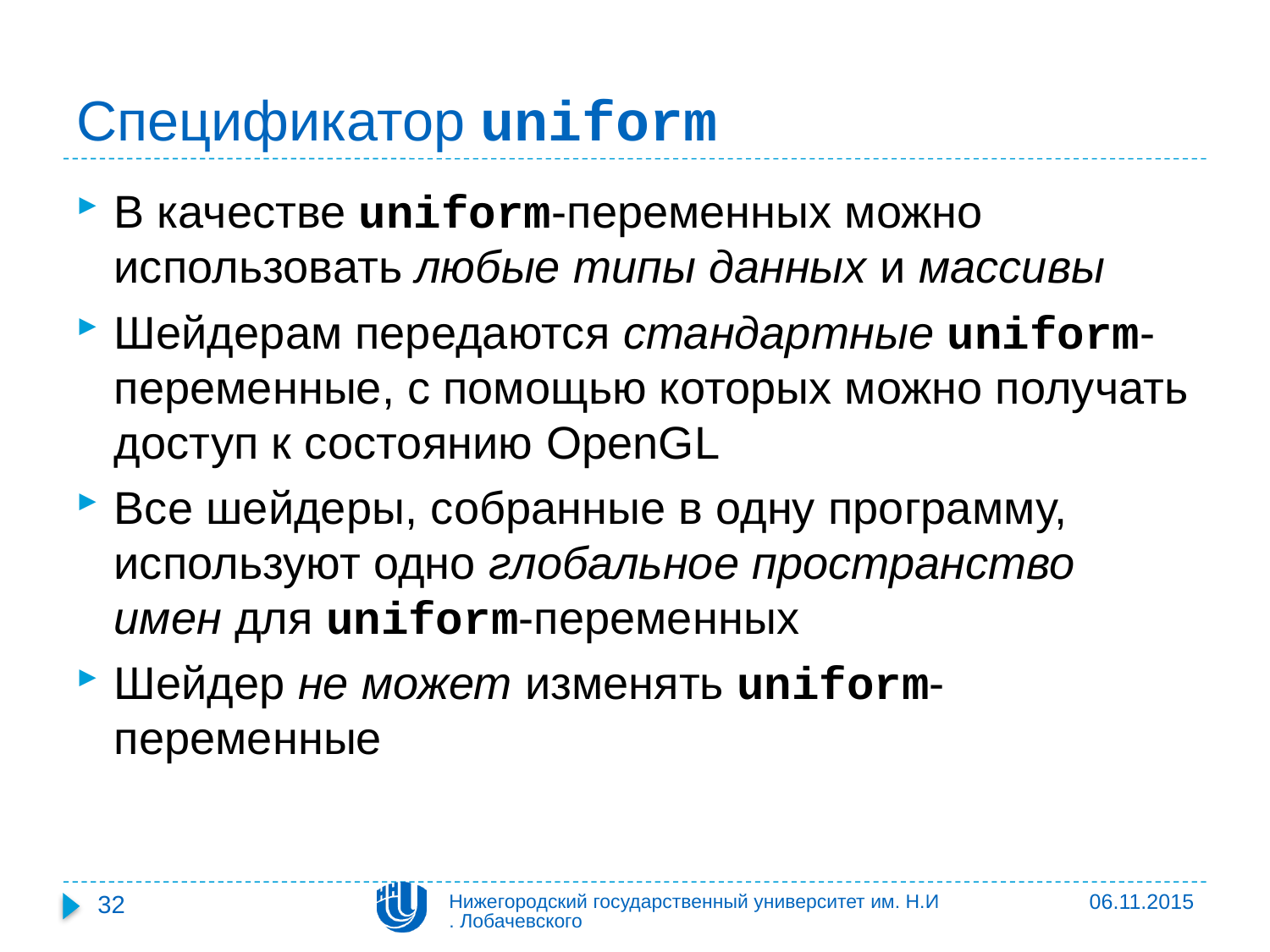

# Спецификатор uniform
В качестве uniform-переменных можно использовать любые типы данных и массивы
Шейдерам передаются стандартные uniform-переменные, с помощью которых можно получать доступ к состоянию OpenGL
Все шейдеры, собранные в одну программу, используют одно глобальное пространство имен для uniform-переменных
Шейдер не может изменять uniform-переменные

32
Нижегородский государственный университет им. Н.И. Лобачевского
06.11.2015